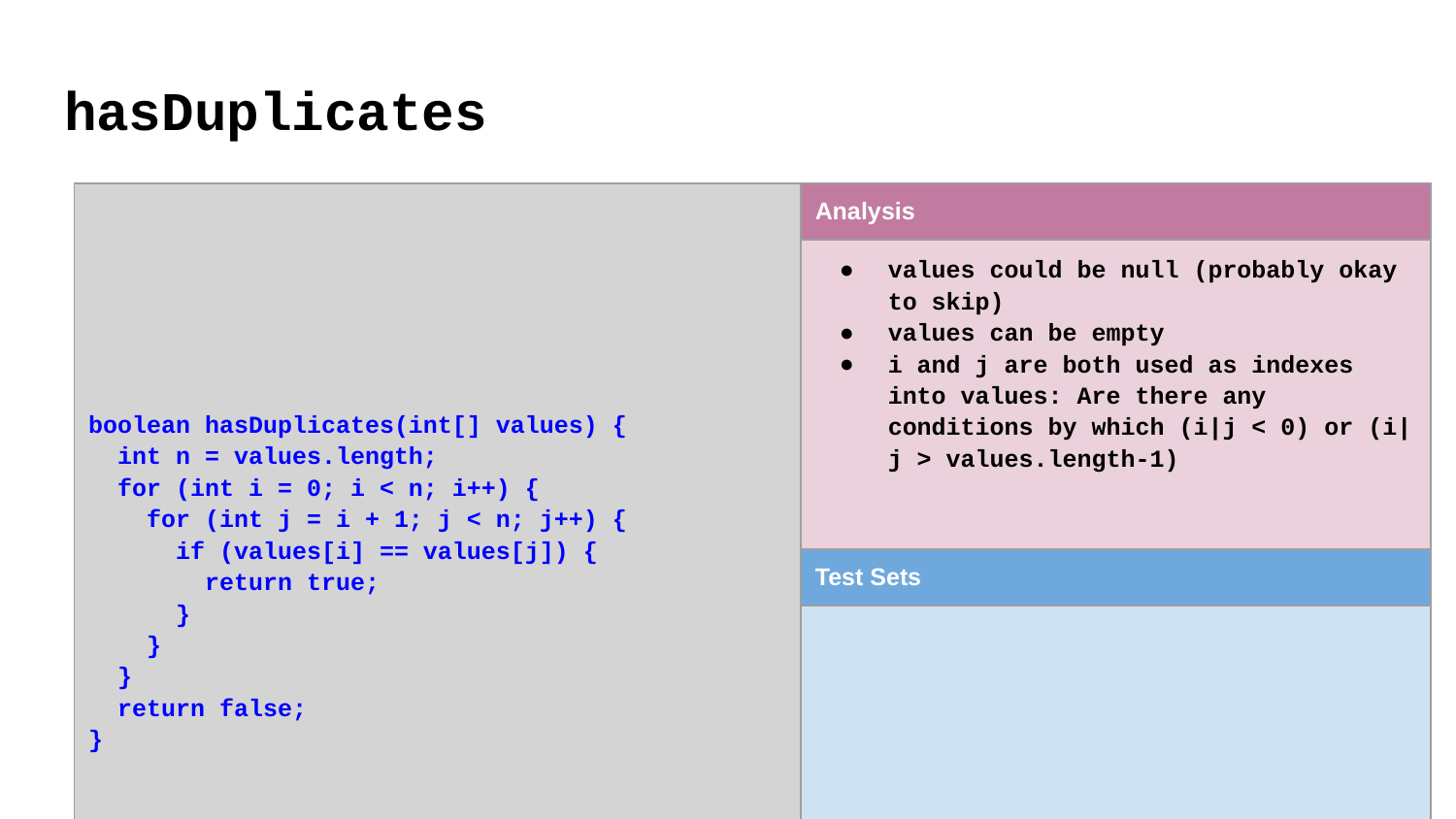

# hasDuplicates
| boolean hasDuplicates(int[] values) { int n = values.length; for (int i = 0; i < n; i++) { for (int j = i + 1; j < n; j++) { if (values[i] == values[j]) { return true; } } } return false; } | Analysis |
| --- | --- |
|  | values could be null (probably okay to skip) values can be empty i and j are both used as indexes into values: Are there any conditions by which (i|j < 0) or (i|j > values.length-1) |
|  | Test Sets |
|  |  |